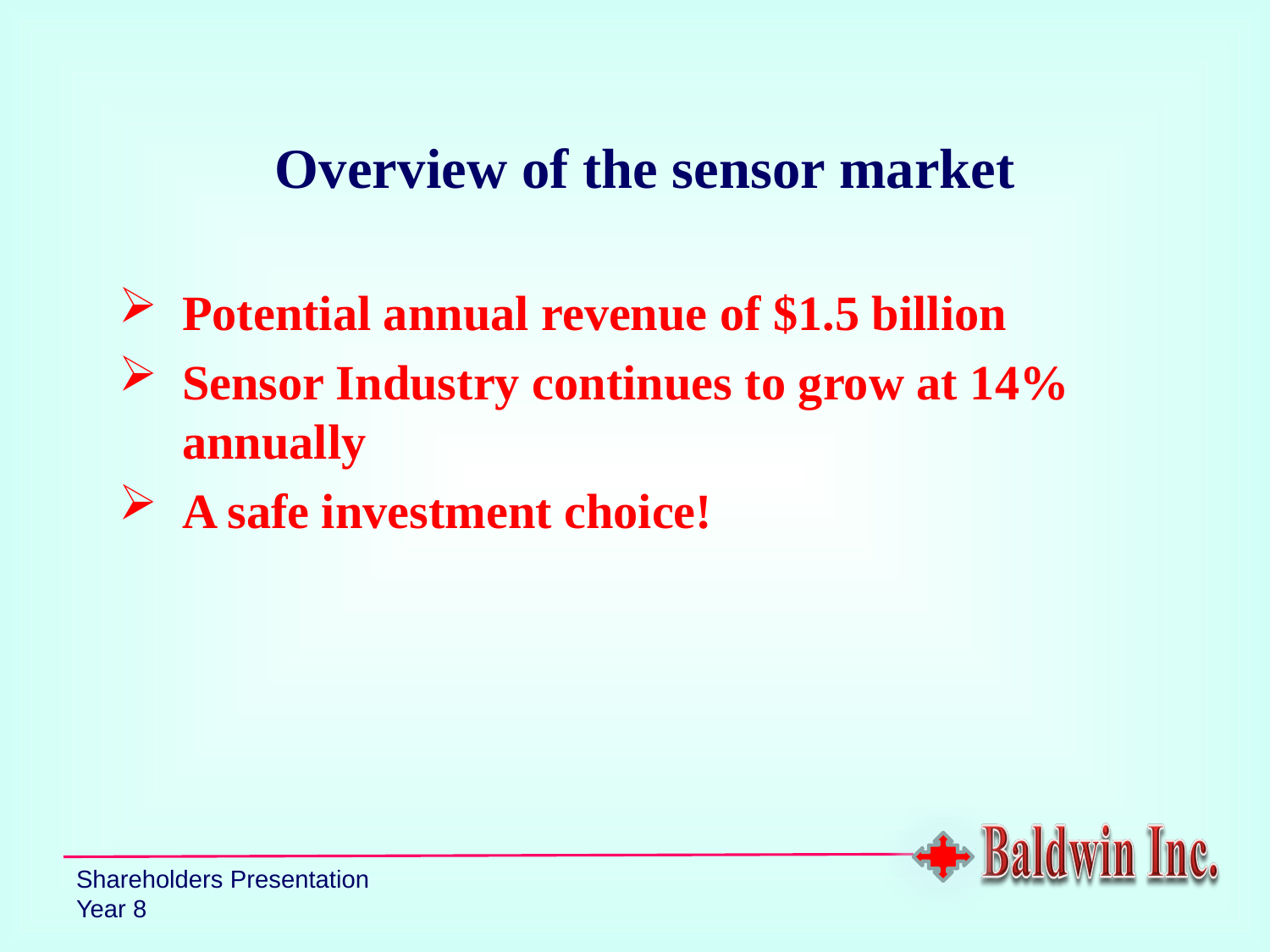

Overview of the sensor market
Potential annual revenue of $1.5 billion
Sensor Industry continues to grow at 14% annually
A safe investment choice!
Shareholders Presentation
Year 8